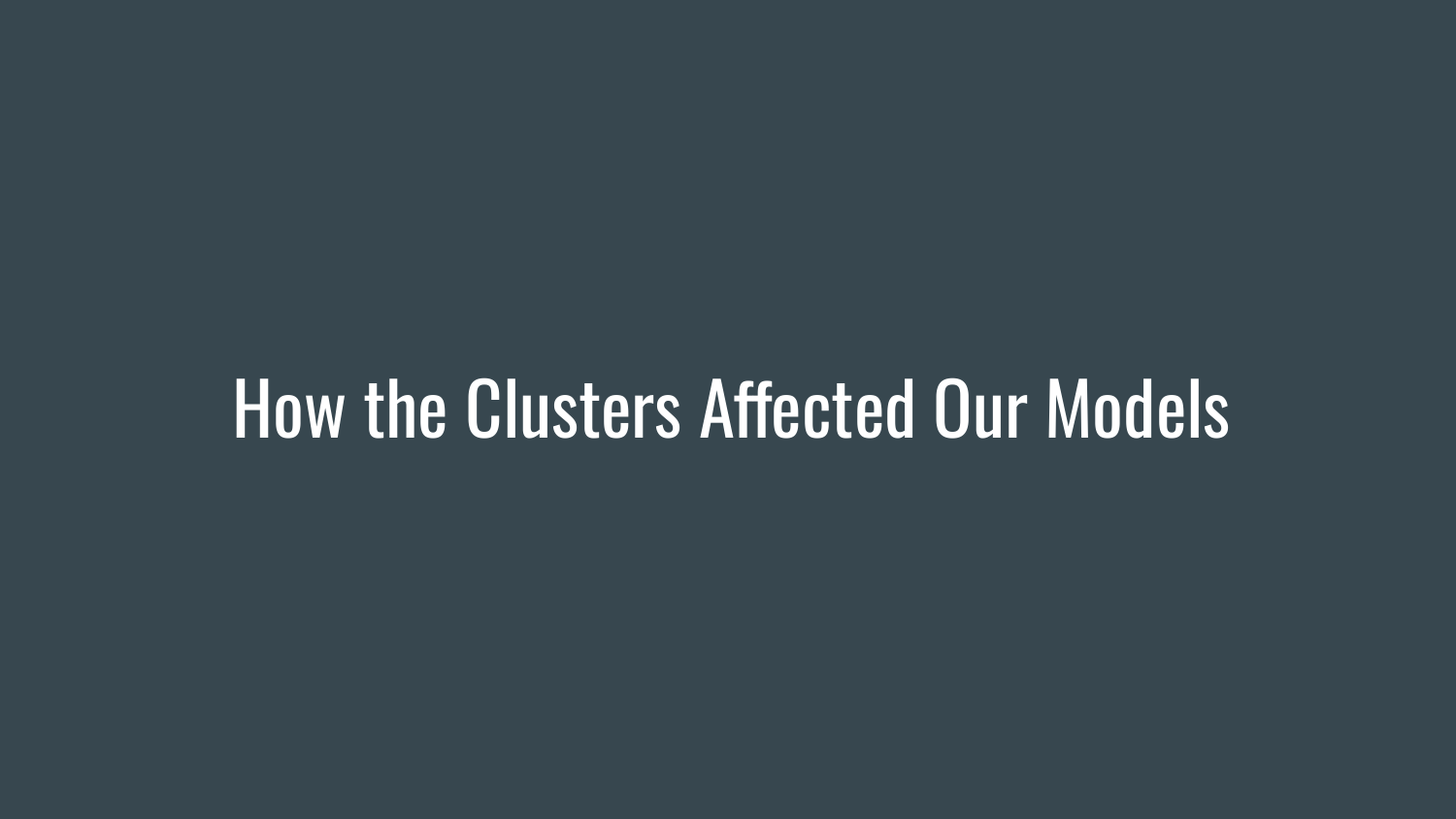

# How the Clusters Affected Our Models